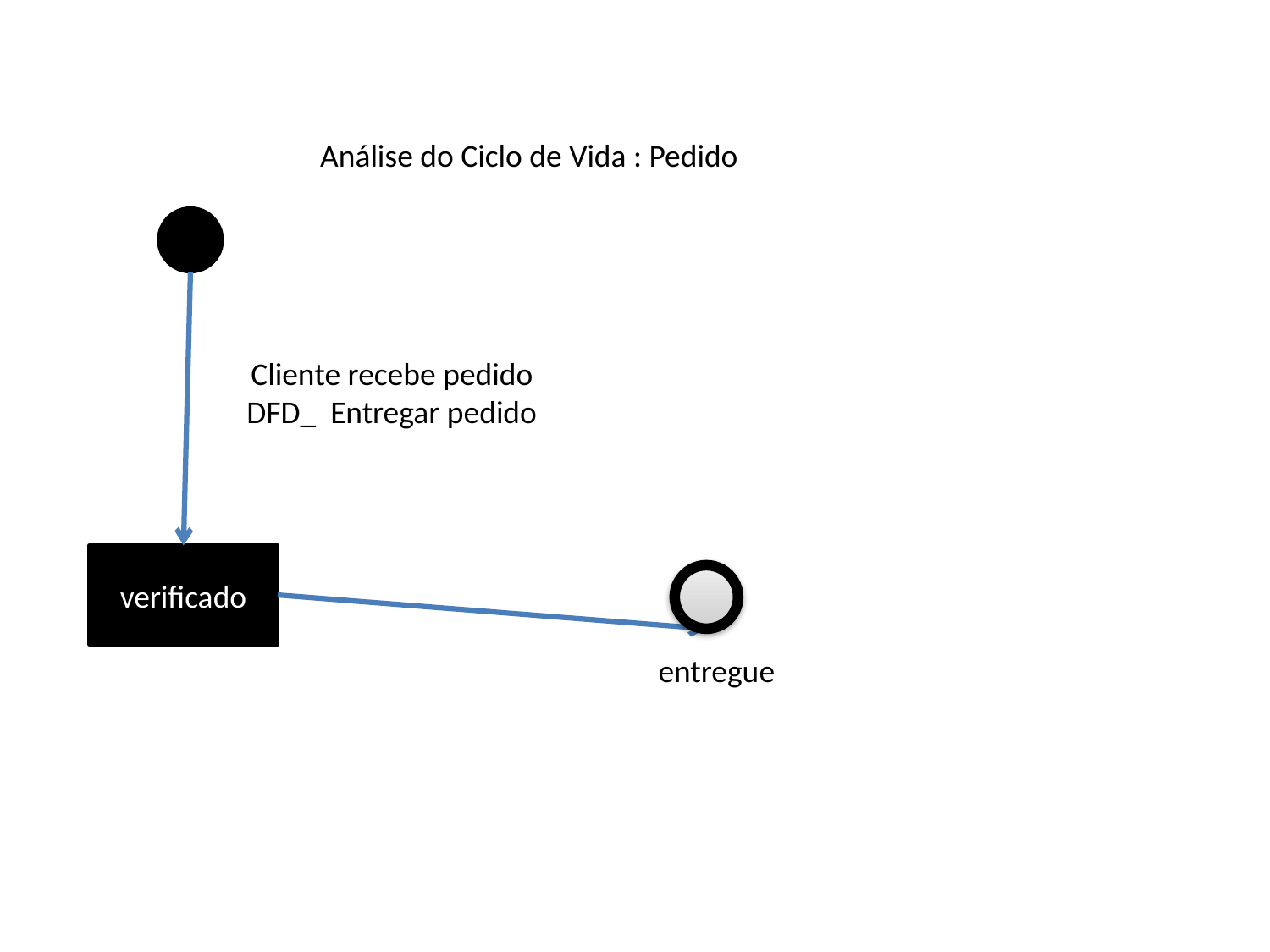

Análise do Ciclo de Vida : Pedido

Cliente recebe pedido
DFD_  Entregar pedido
verificado

entregue